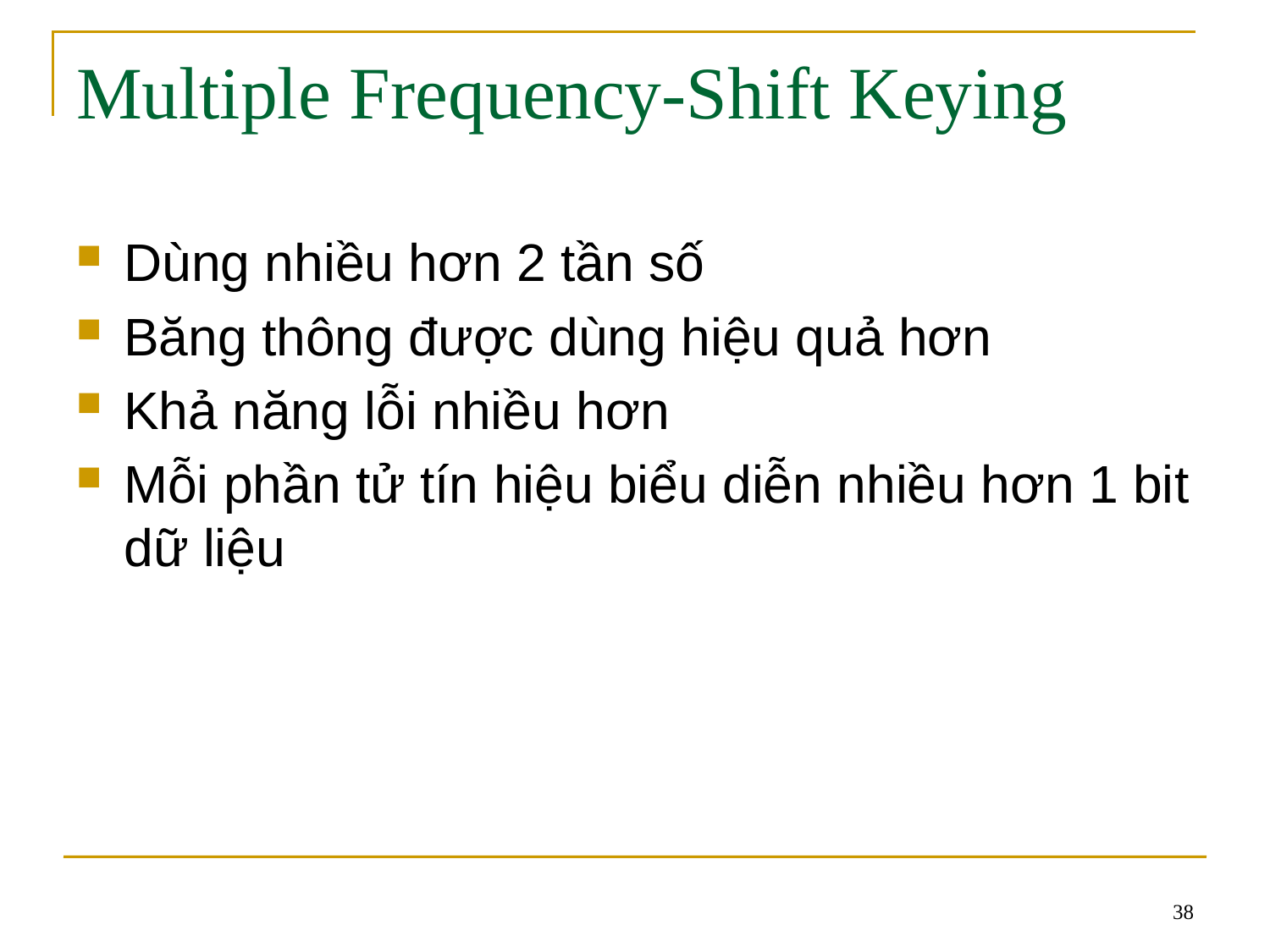

# Multiple Frequency-Shift Keying
Dùng nhiều hơn 2 tần số
Băng thông được dùng hiệu quả hơn
Khả năng lỗi nhiều hơn
Mỗi phần tử tín hiệu biểu diễn nhiều hơn 1 bit dữ liệu
38